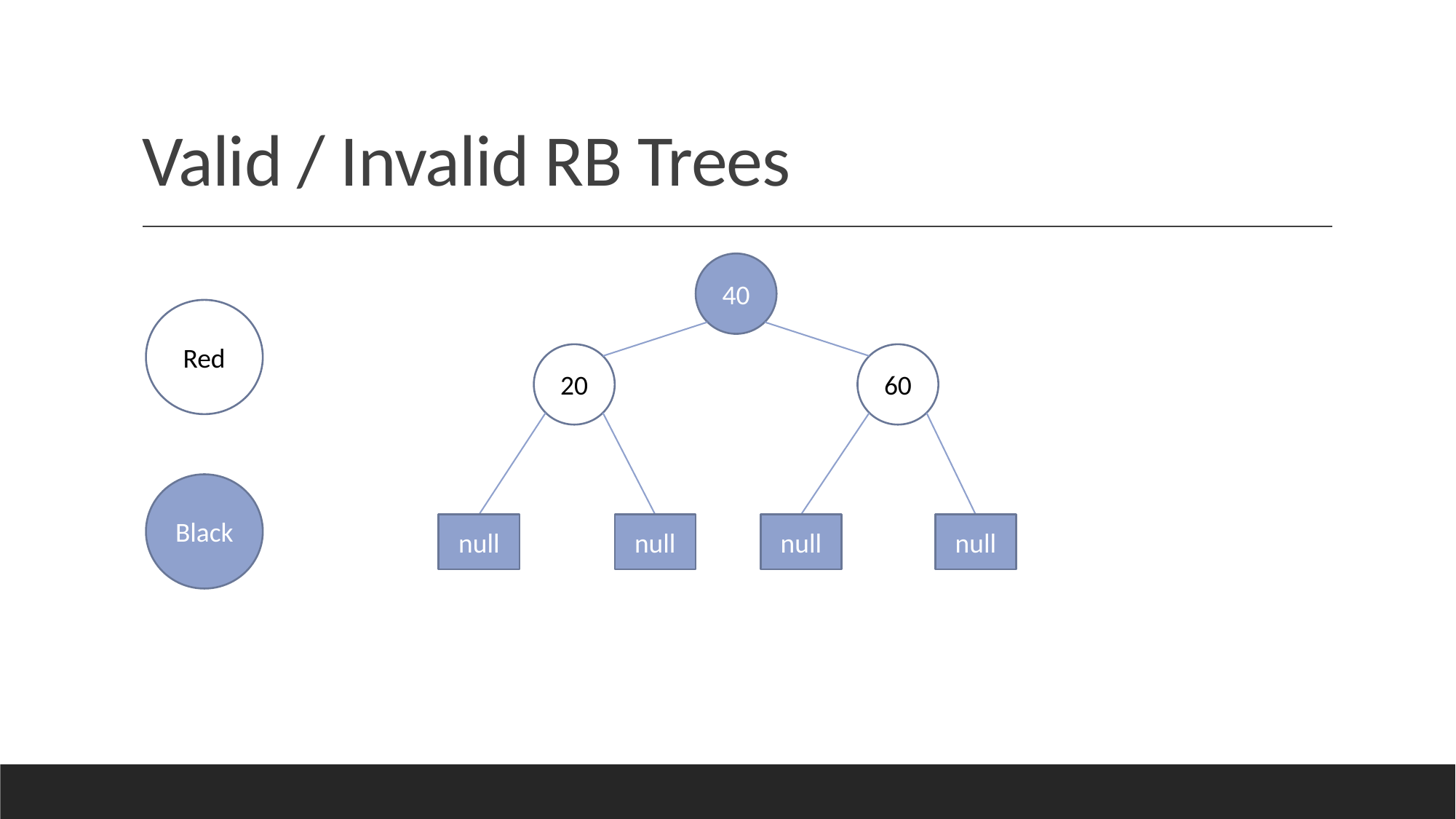

# Valid / Invalid RB Trees
40
Red
20
60
Black
null
null
null
null